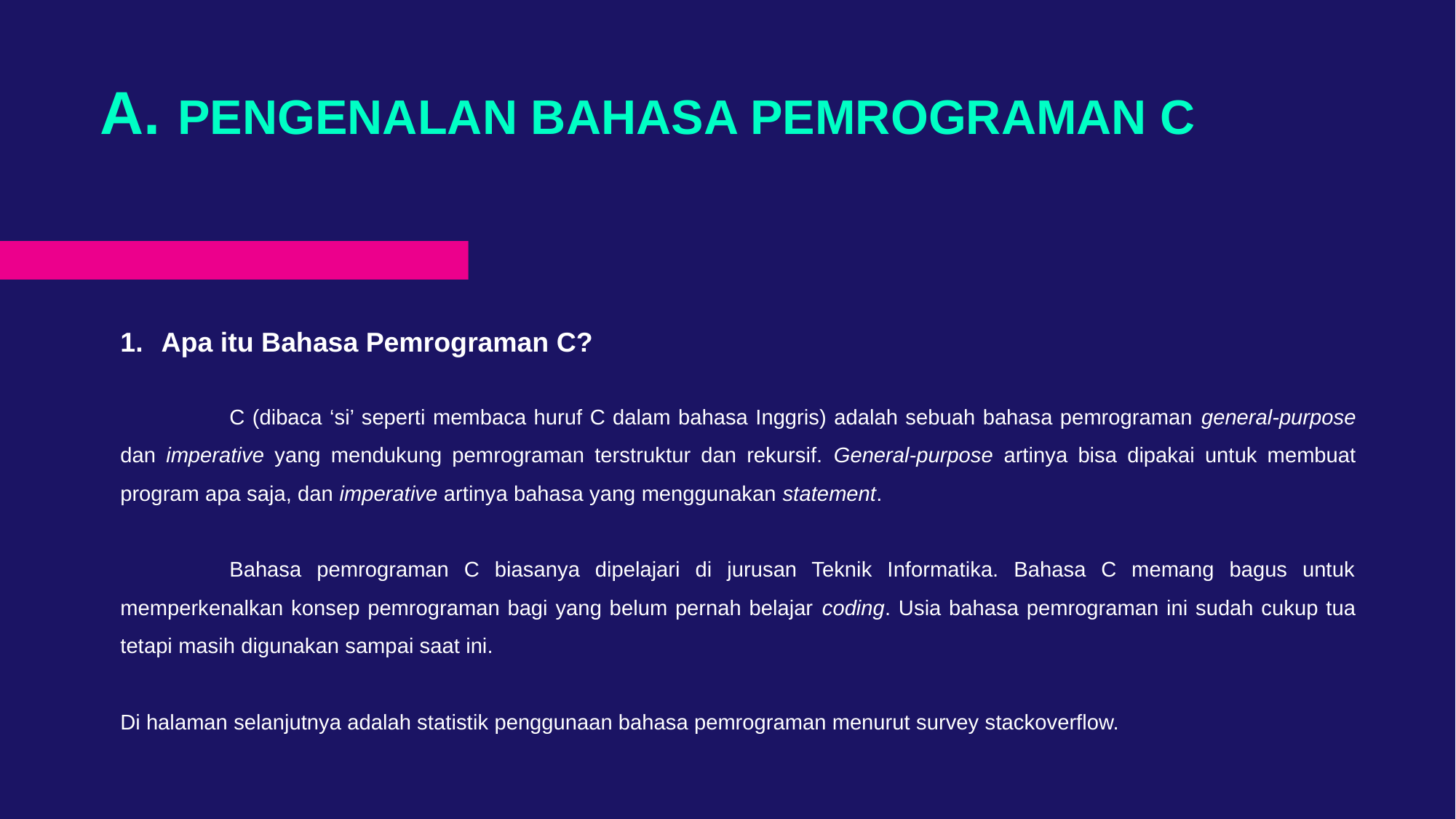

# A. PENGENALAN BAHASA PEMROGRAMAN C
Apa itu Bahasa Pemrograman C?

	C (dibaca ‘si’ seperti membaca huruf C dalam bahasa Inggris) adalah sebuah bahasa pemrograman general-purpose dan imperative yang mendukung pemrograman terstruktur dan rekursif. General-purpose artinya bisa dipakai untuk membuat program apa saja, dan imperative artinya bahasa yang menggunakan statement.

	Bahasa pemrograman C biasanya dipelajari di jurusan Teknik Informatika. Bahasa C memang bagus untuk memperkenalkan konsep pemrograman bagi yang belum pernah belajar coding. Usia bahasa pemrograman ini sudah cukup tua tetapi masih digunakan sampai saat ini.

Di halaman selanjutnya adalah statistik penggunaan bahasa pemrograman menurut survey stackoverflow.